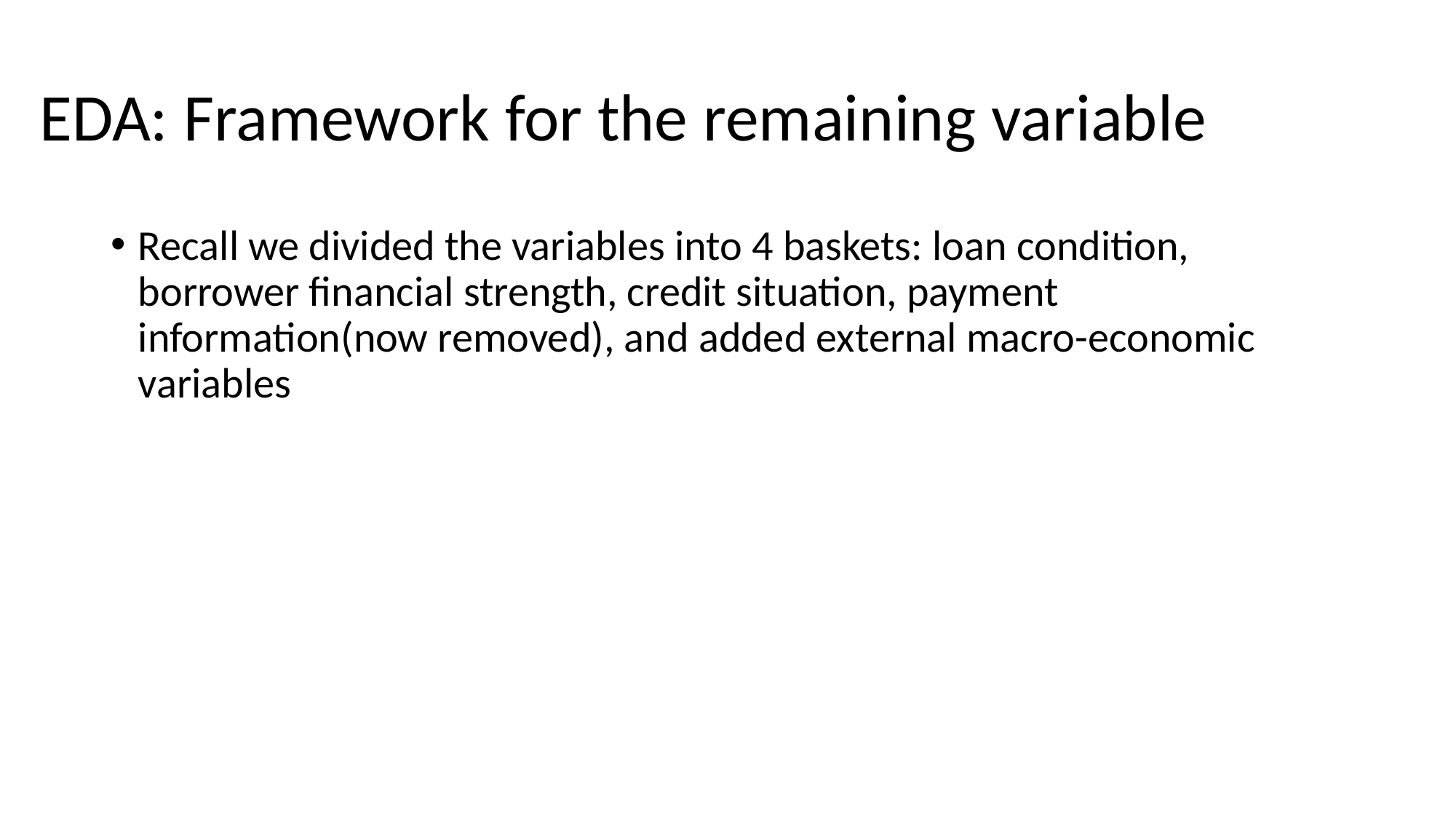

# EDA: Framework for the remaining variable
Recall we divided the variables into 4 baskets: loan condition, borrower financial strength, credit situation, payment information(now removed), and added external macro-economic variables